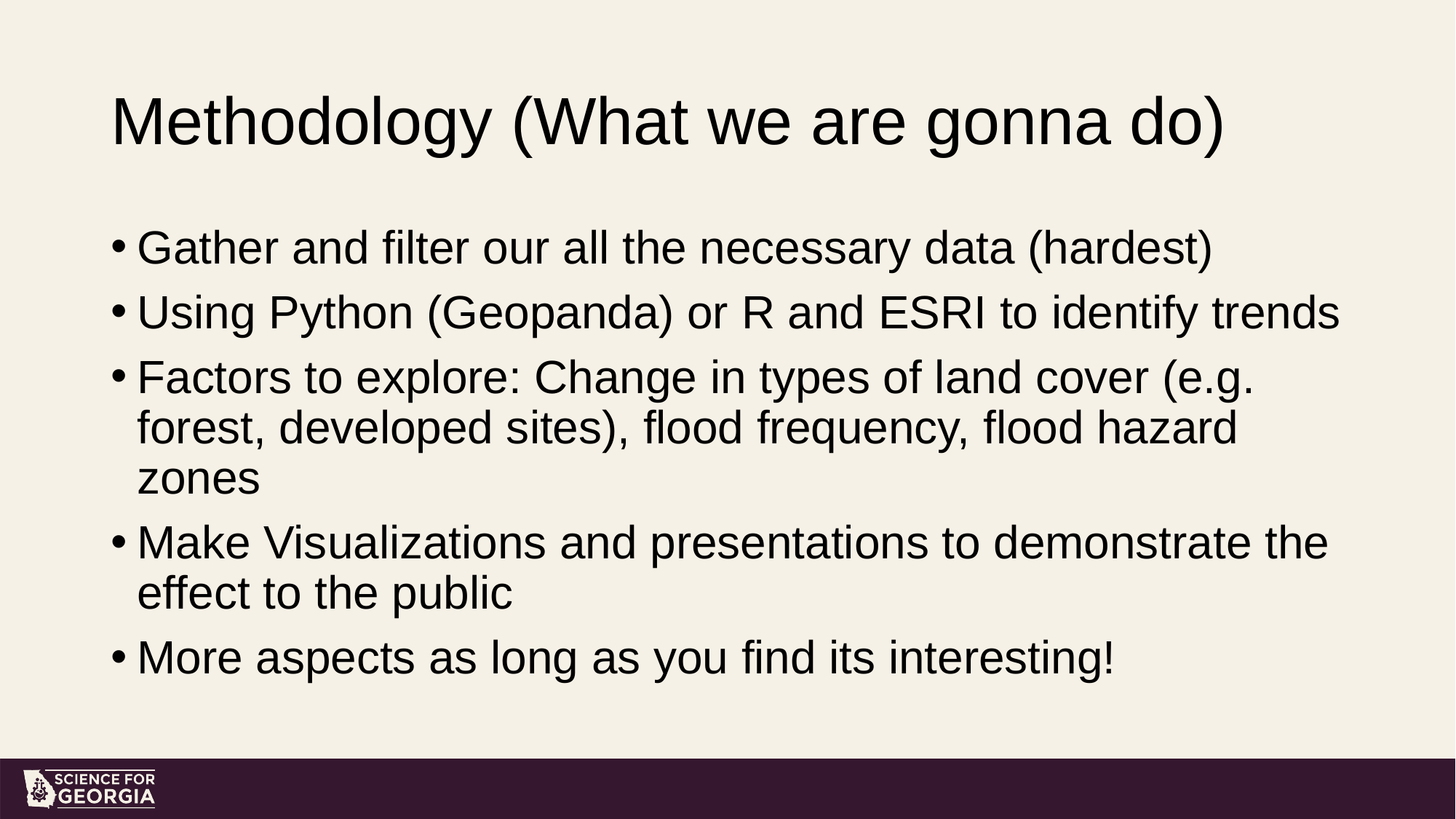

# Methodology (What we are gonna do)
Gather and filter our all the necessary data (hardest)
Using Python (Geopanda) or R and ESRI to identify trends
Factors to explore: Change in types of land cover (e.g. forest, developed sites), flood frequency, flood hazard zones
Make Visualizations and presentations to demonstrate the effect to the public
More aspects as long as you find its interesting!